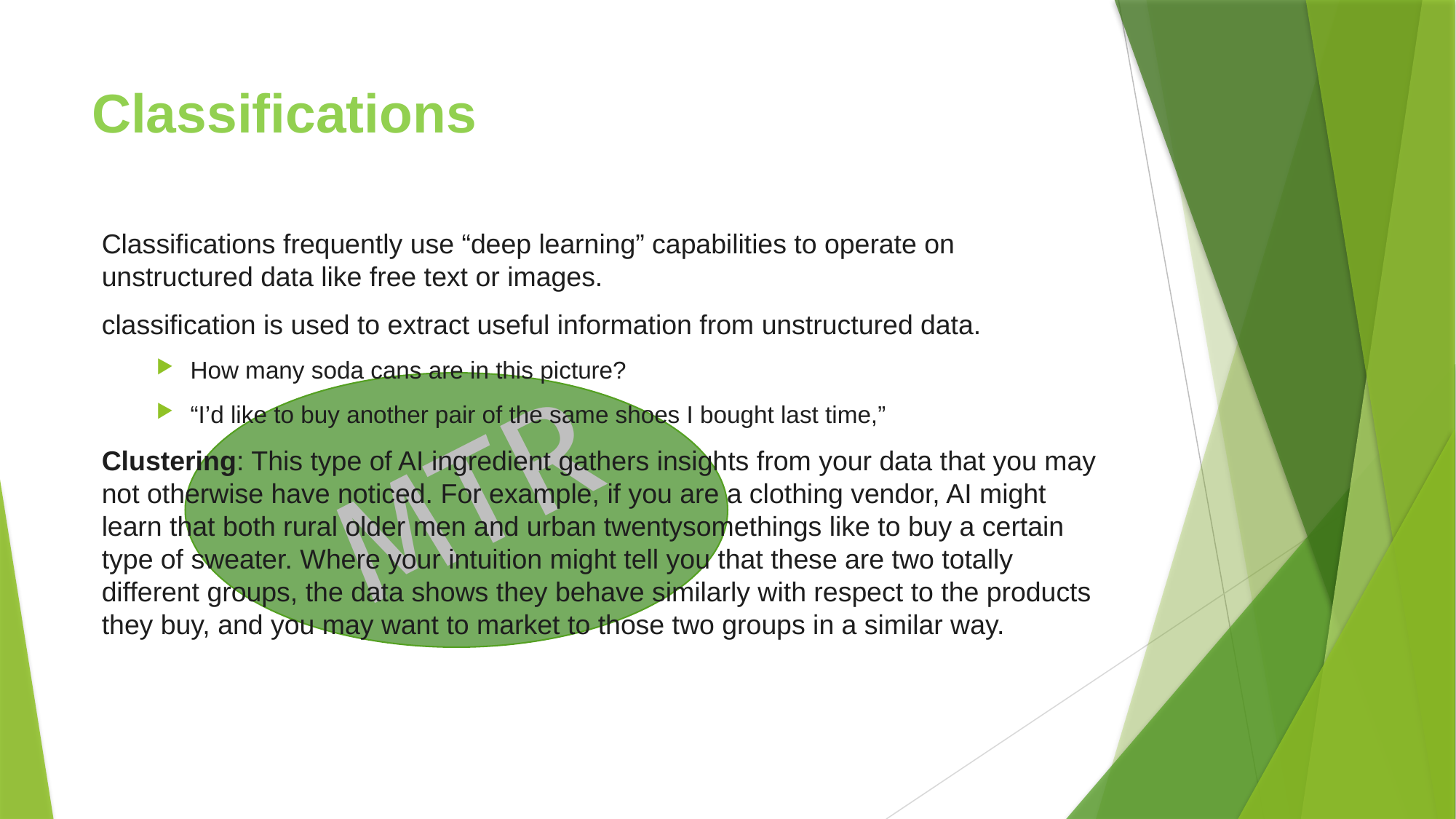

# Classifications
Classifications frequently use “deep learning” capabilities to operate on unstructured data like free text or images.
classification is used to extract useful information from unstructured data.
How many soda cans are in this picture?
“I’d like to buy another pair of the same shoes I bought last time,”
Clustering: This type of AI ingredient gathers insights from your data that you may not otherwise have noticed. For example, if you are a clothing vendor, AI might learn that both rural older men and urban twentysomethings like to buy a certain type of sweater. Where your intuition might tell you that these are two totally different groups, the data shows they behave similarly with respect to the products they buy, and you may want to market to those two groups in a similar way.